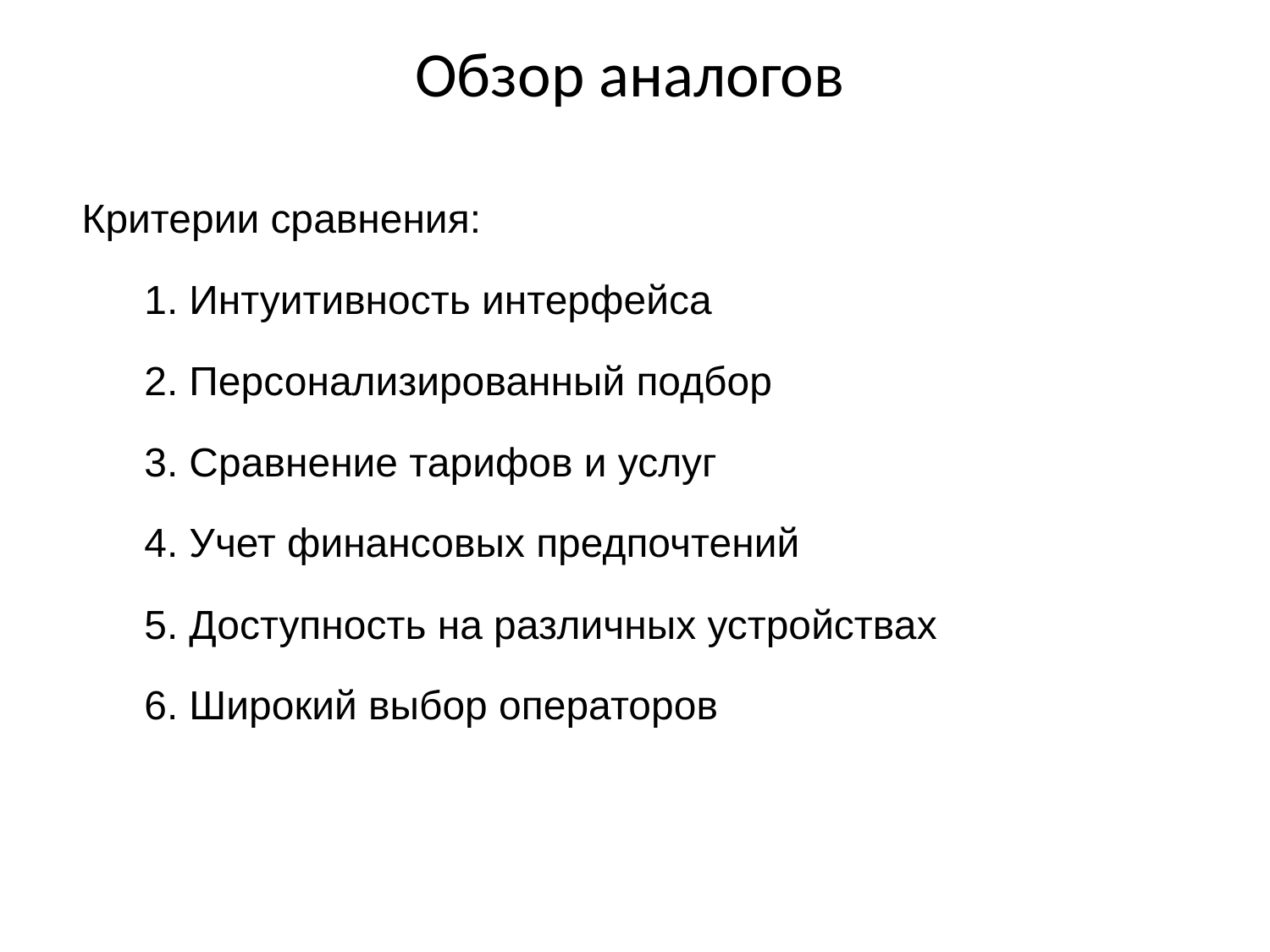

# Обзор аналогов
Критерии сравнения:
1. Интуитивность интерфейса
2. Персонализированный подбор
3. Сравнение тарифов и услуг
4. Учет финансовых предпочтений
5. Доступность на различных устройствах
6. Широкий выбор операторов